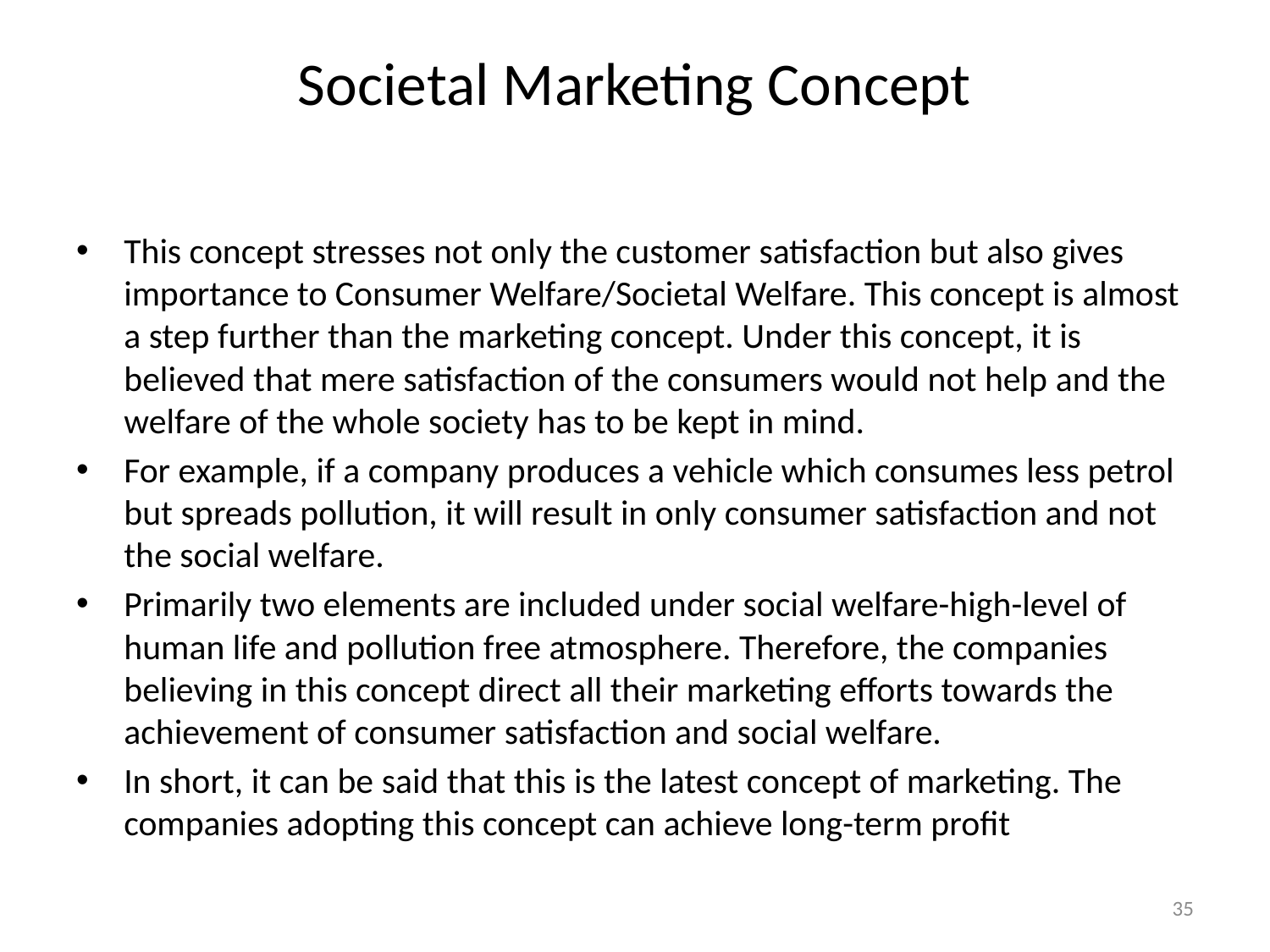

# Societal Marketing Concept
This concept stresses not only the customer satisfaction but also gives importance to Consumer Welfare/Societal Welfare. This concept is almost a step further than the marketing concept. Under this concept, it is believed that mere satisfaction of the consumers would not help and the welfare of the whole society has to be kept in mind.
For example, if a company produces a vehicle which consumes less petrol but spreads pollution, it will result in only consumer satisfaction and not the social welfare.
Primarily two elements are included under social welfare-high-level of human life and pollution free atmosphere. Therefore, the companies believing in this concept direct all their marketing efforts towards the achievement of consumer satisfaction and social welfare.
In short, it can be said that this is the latest concept of marketing. The companies adopting this concept can achieve long-term profit

35